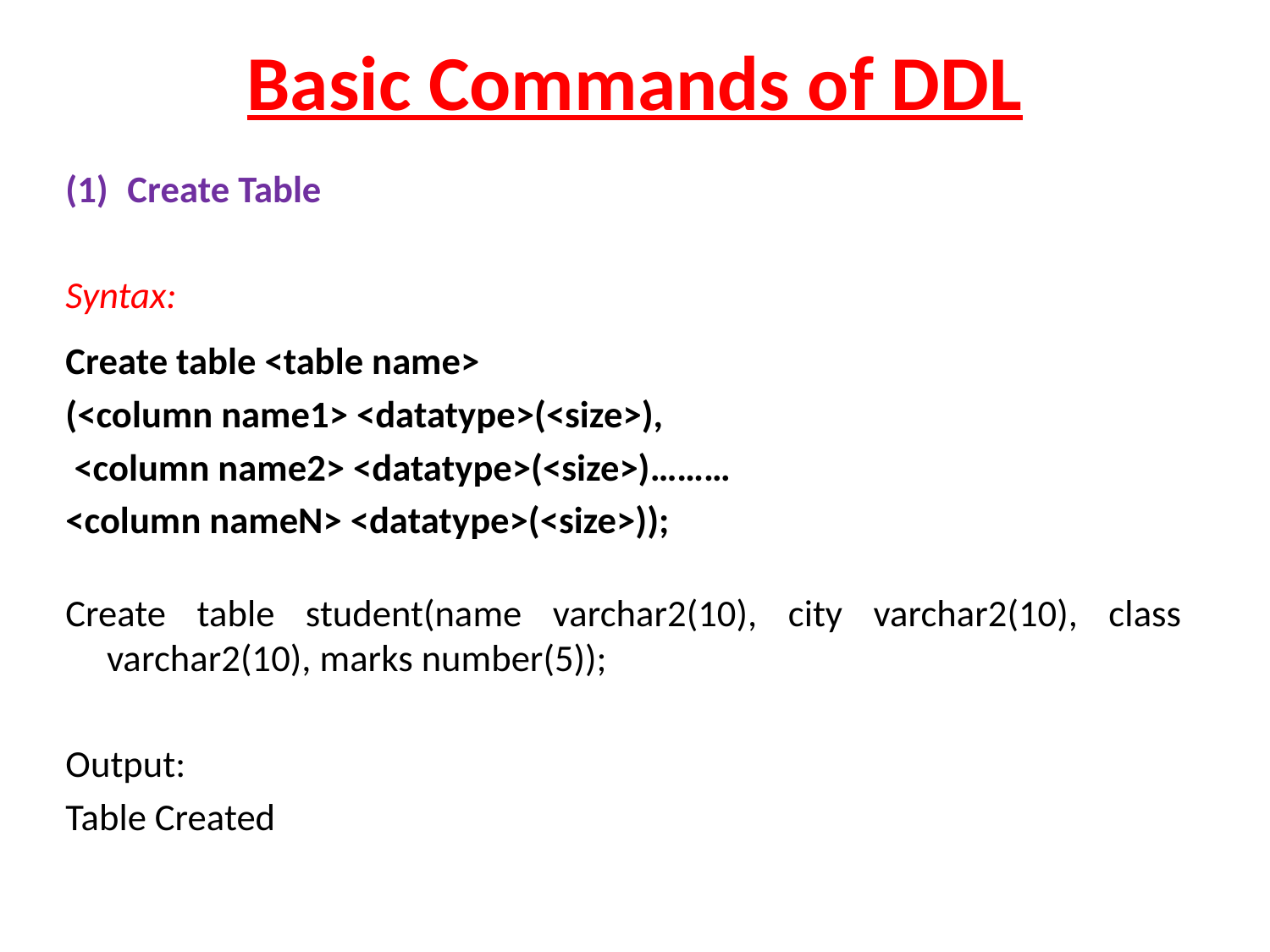

# Basic Commands of DDL
Create Table

Syntax:

Create table <table name>
(<column name1> <datatype>(<size>),
 <column name2> <datatype>(<size>)………
<column nameN> <datatype>(<size>));

Create table student(name varchar2(10), city varchar2(10), class varchar2(10), marks number(5));

Output:
Table Created